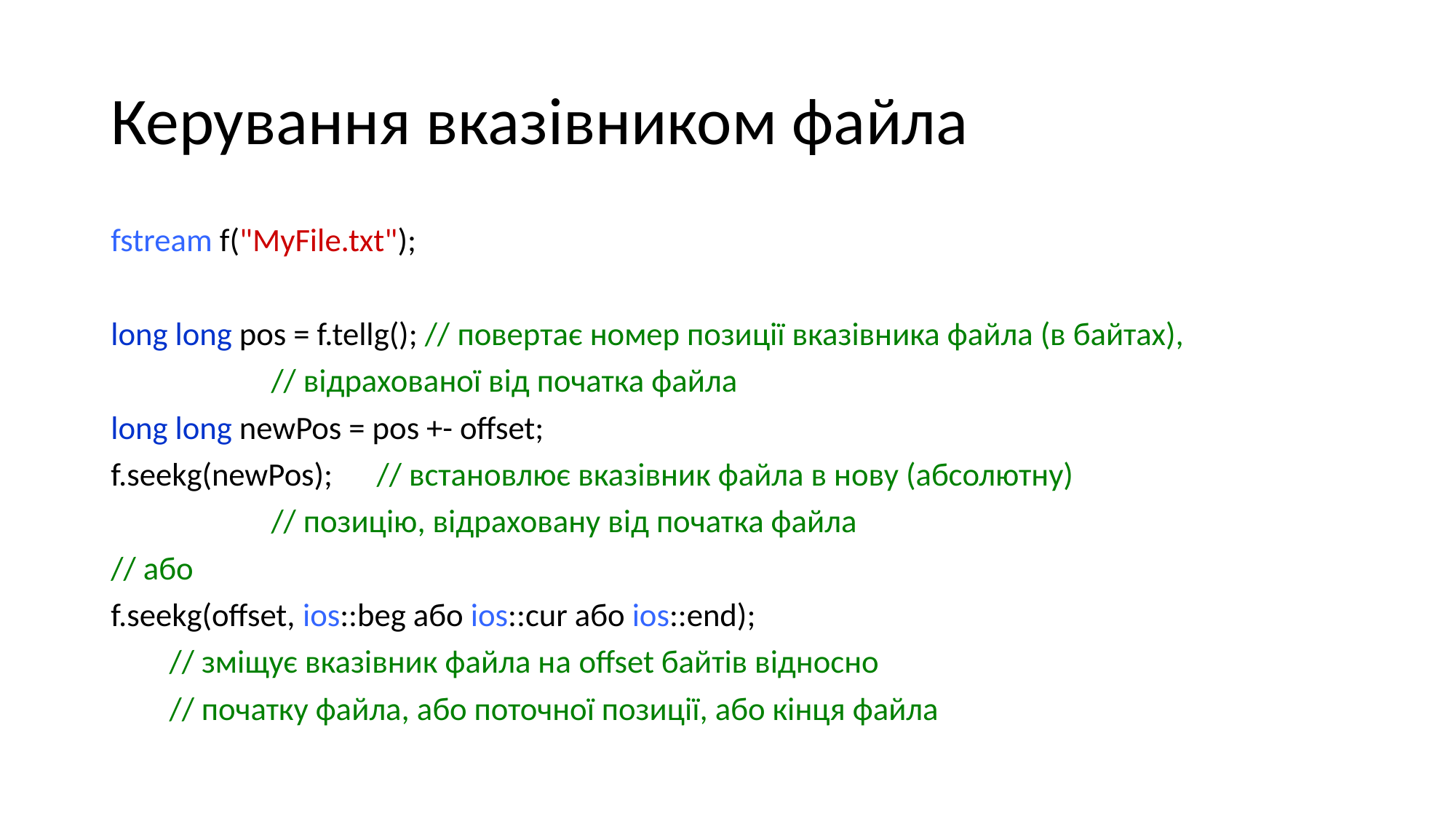

# Керування вказівником файла
fstream f("MyFile.txt");

long long pos = f.tellg(); // повертає номер позиції вказівника файла (в байтах),
                      // відрахованої від початка файла
long long newPos = pos +- offset;
f.seekg(newPos);      // встановлює вказівник файла в нову (абсолютну)
                      // позицію, відраховану від початка файла
// або
f.seekg(offset, ios::beg або ios::cur або ios::end);
        // зміщує вказівник файла на offset байтів відносно
        // початку файла, або поточної позиції, або кінця файла